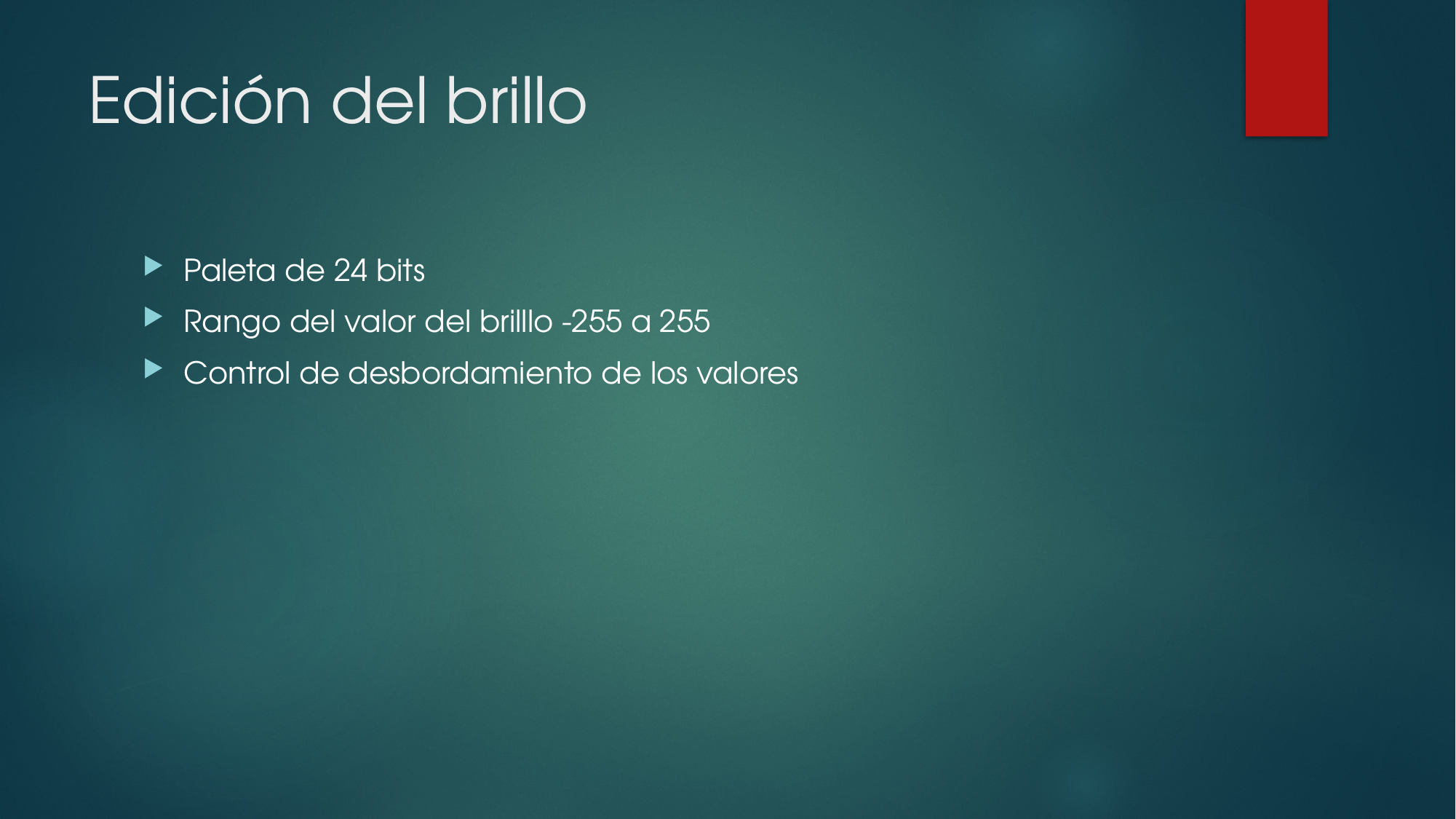

# Edición del brillo
Paleta de 24 bits
Rango del valor del brilllo -255 a 255
Control de desbordamiento de los valores